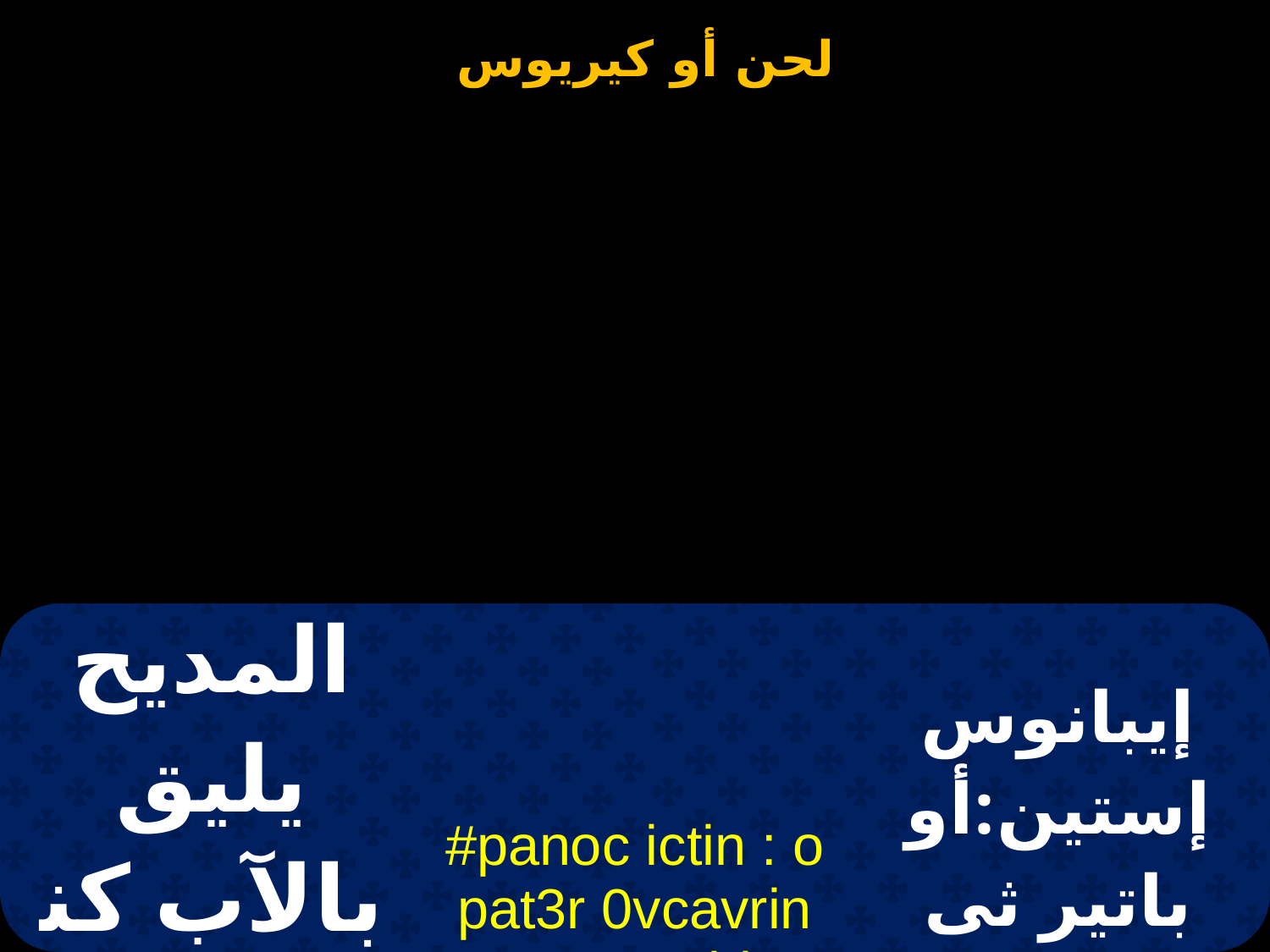

| المديح يليق بالآب كنز اتضاعنا | #panoc ictin : o pat3r 0vcavrin 0epen0ebic | إيبانوس إستين:أو باتير ثى ساﭭرين ثى بين ثيـﭭيو |
| --- | --- | --- |